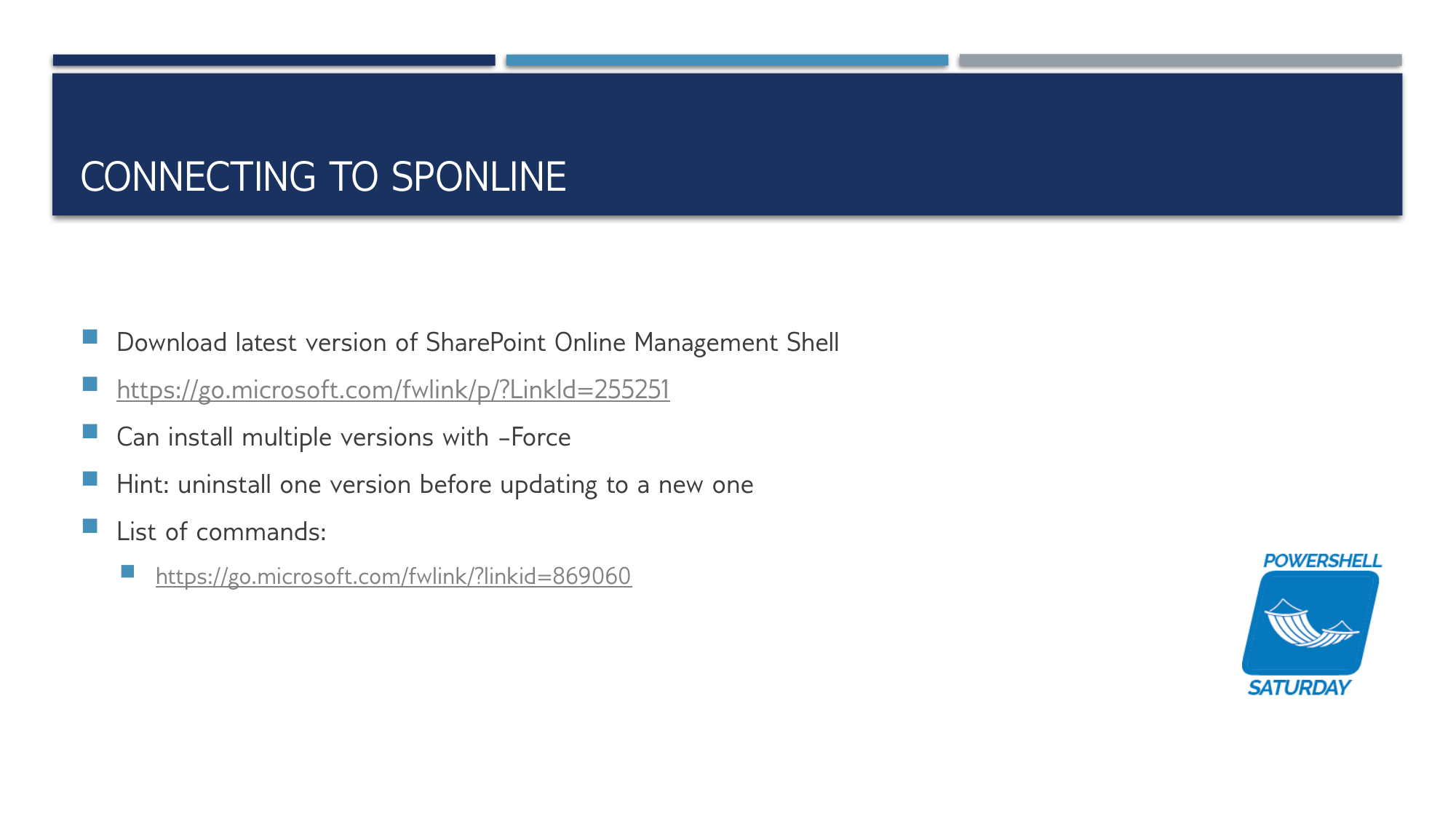

# Connecting to SPOnline
Download latest version of SharePoint Online Management Shell
https://go.microsoft.com/fwlink/p/?LinkId=255251
Can install multiple versions with –Force
Hint: uninstall one version before updating to a new one
List of commands:
https://go.microsoft.com/fwlink/?linkid=869060